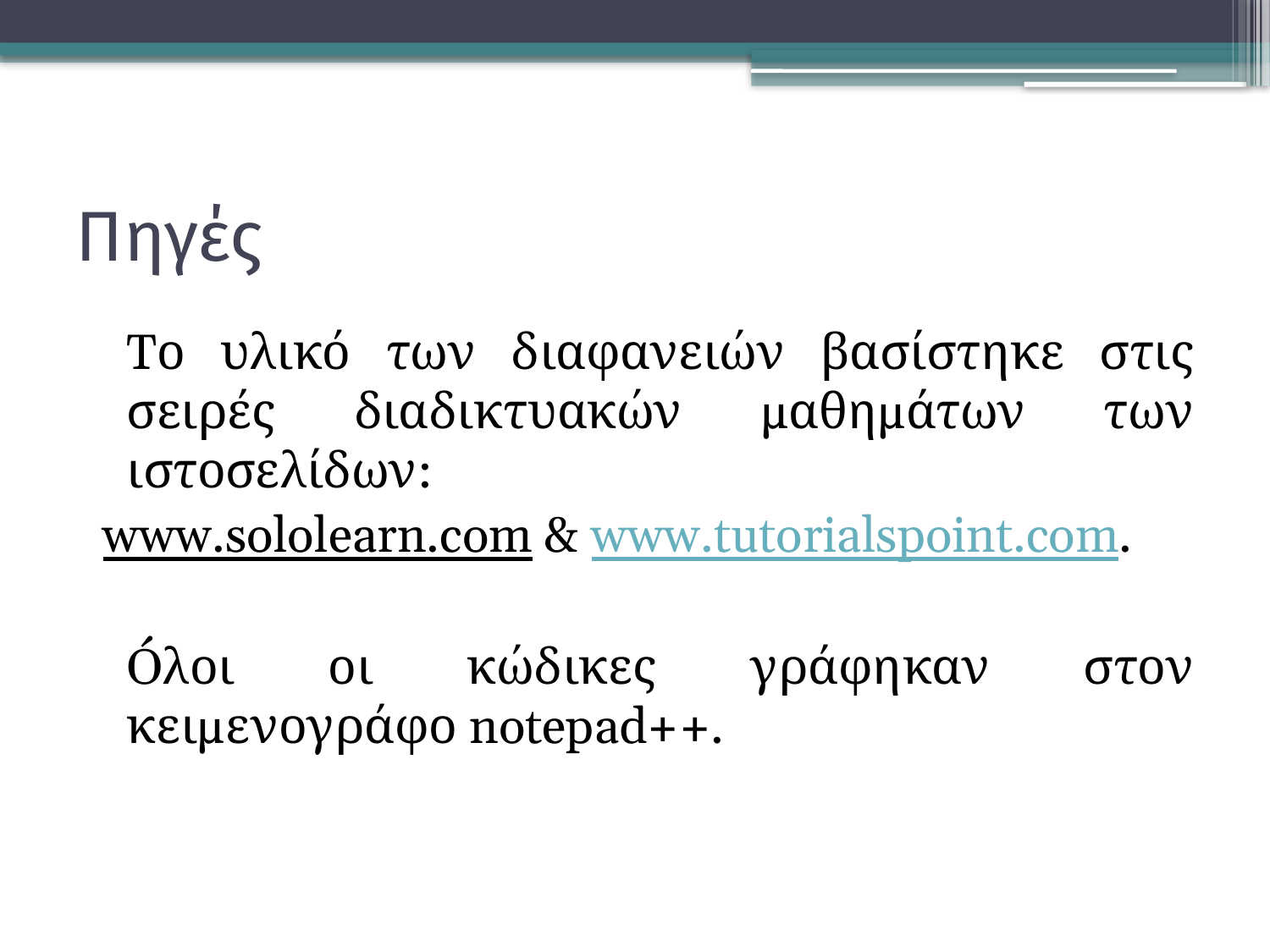

# Πηγές
	Το υλικό των διαφανειών βασίστηκε στις σειρές διαδικτυακών μαθημάτων των ιστοσελίδων:
 www.sololearn.com & www.tutorialspoint.com.

	Όλοι οι κώδικες γράφηκαν στον κειμενογράφο notepad++.